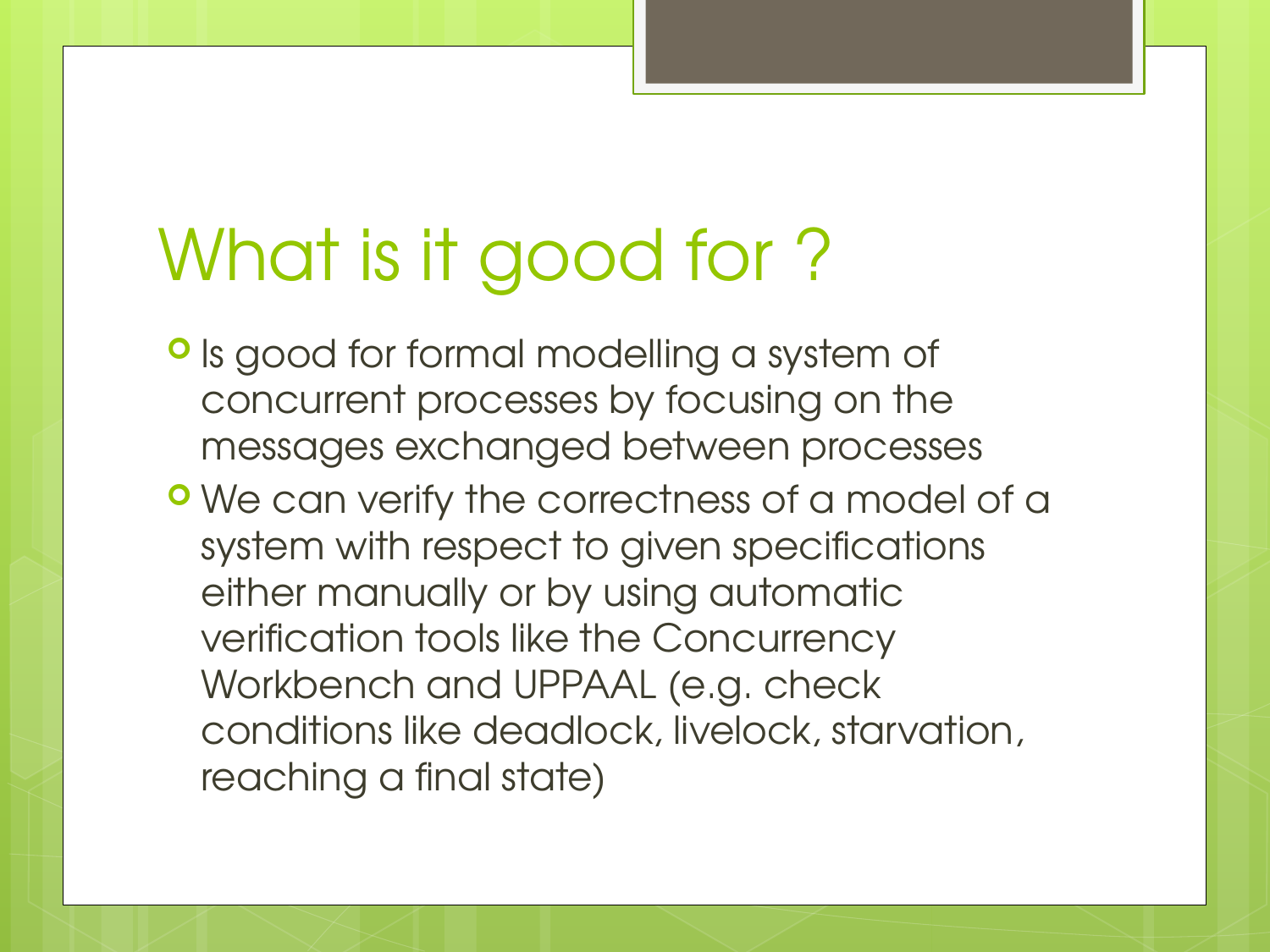

# What is it good for ?
Is good for formal modelling a system of concurrent processes by focusing on the messages exchanged between processes
We can verify the correctness of a model of a system with respect to given specifications either manually or by using automatic verification tools like the Concurrency Workbench and UPPAAL (e.g. check conditions like deadlock, livelock, starvation, reaching a final state)